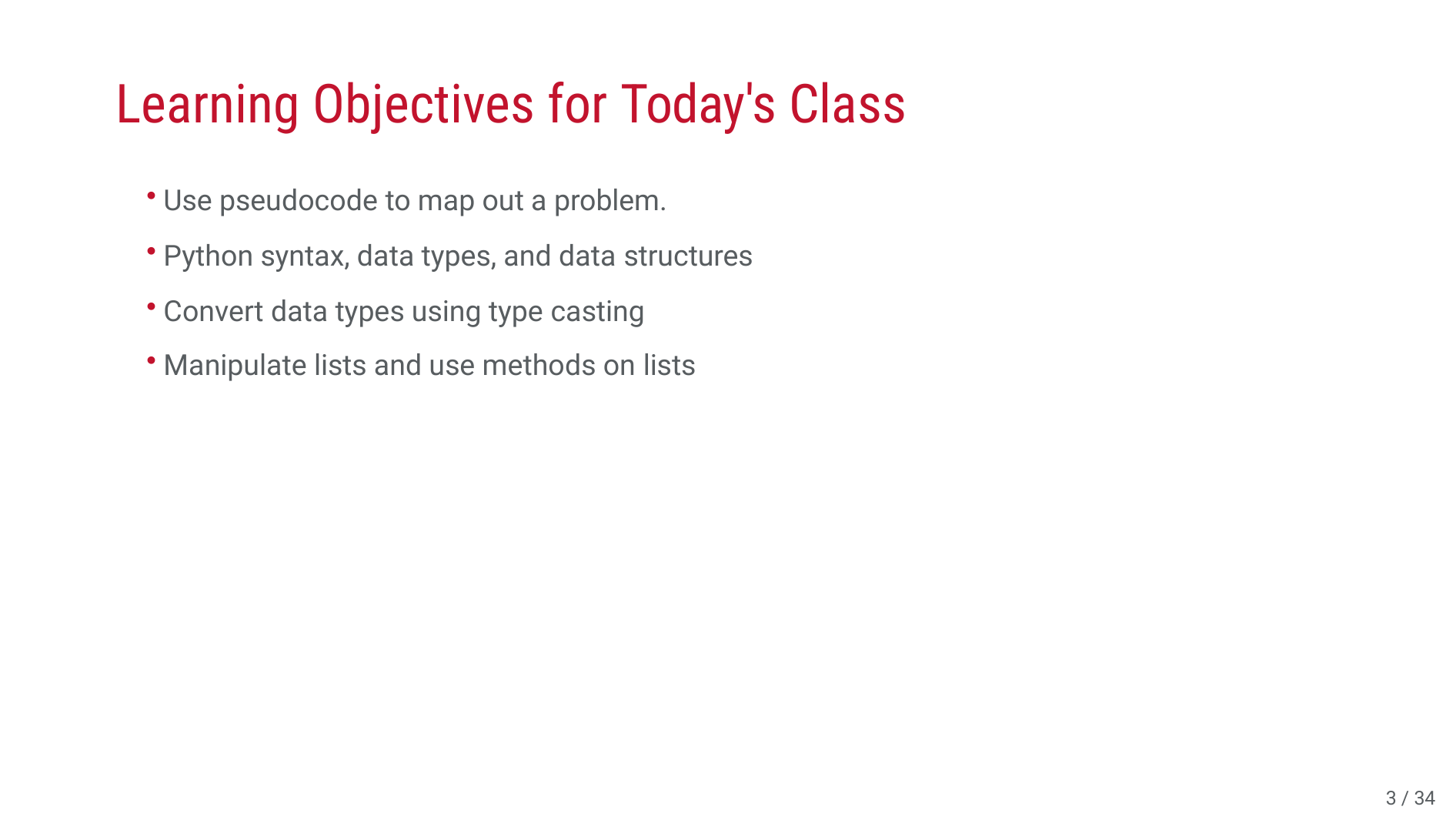

# Learning Objectives for Today's Class
Use pseudocode to map out a problem.
Python syntax, data types, and data structures
Convert data types using type casting
Manipulate lists and use methods on lists
3 / 34